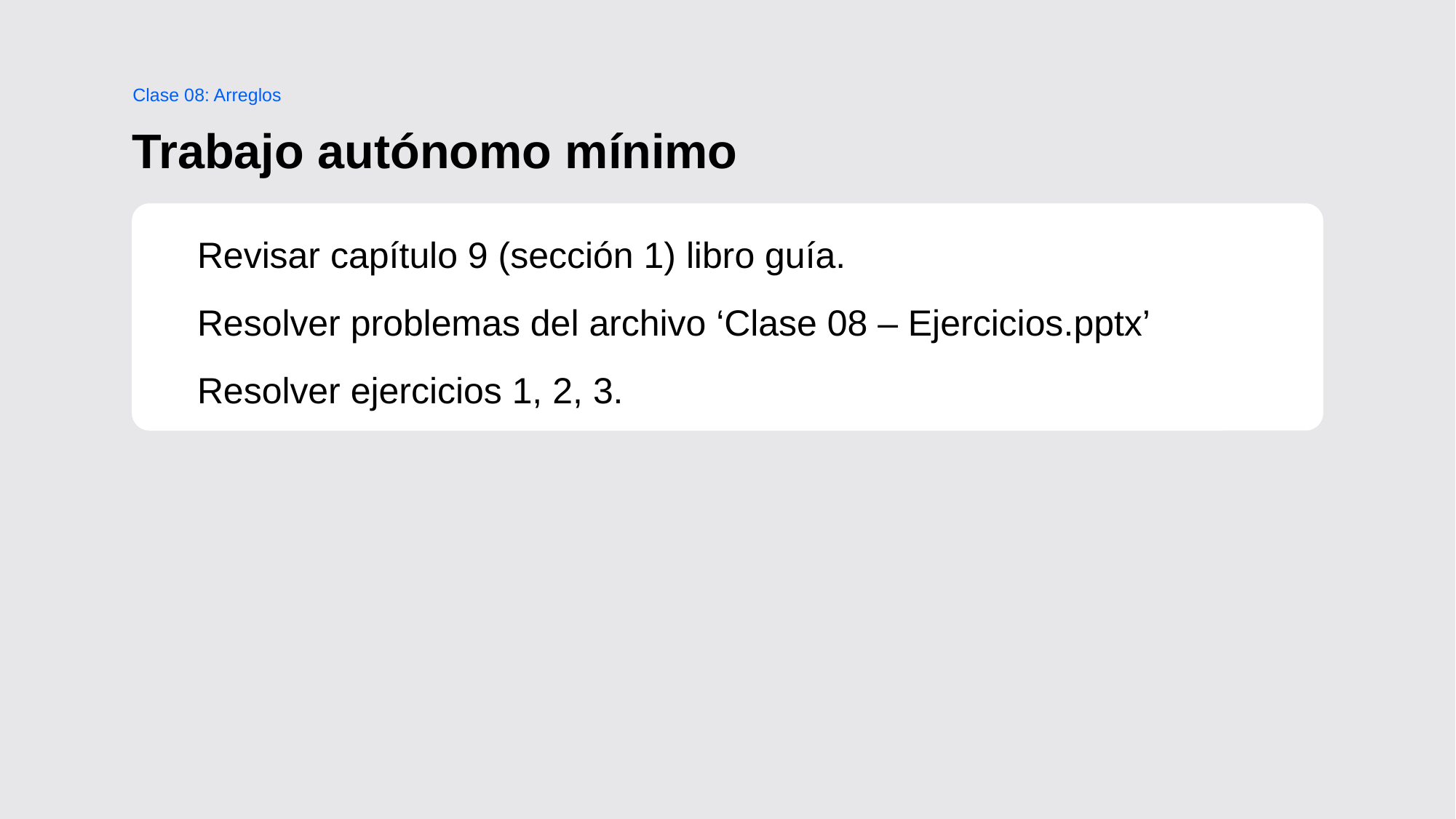

Clase 08: Arreglos
# Trabajo autónomo mínimo
Revisar capítulo 9 (sección 1) libro guía.
Resolver problemas del archivo ‘Clase 08 – Ejercicios.pptx’
Resolver ejercicios 1, 2, 3.